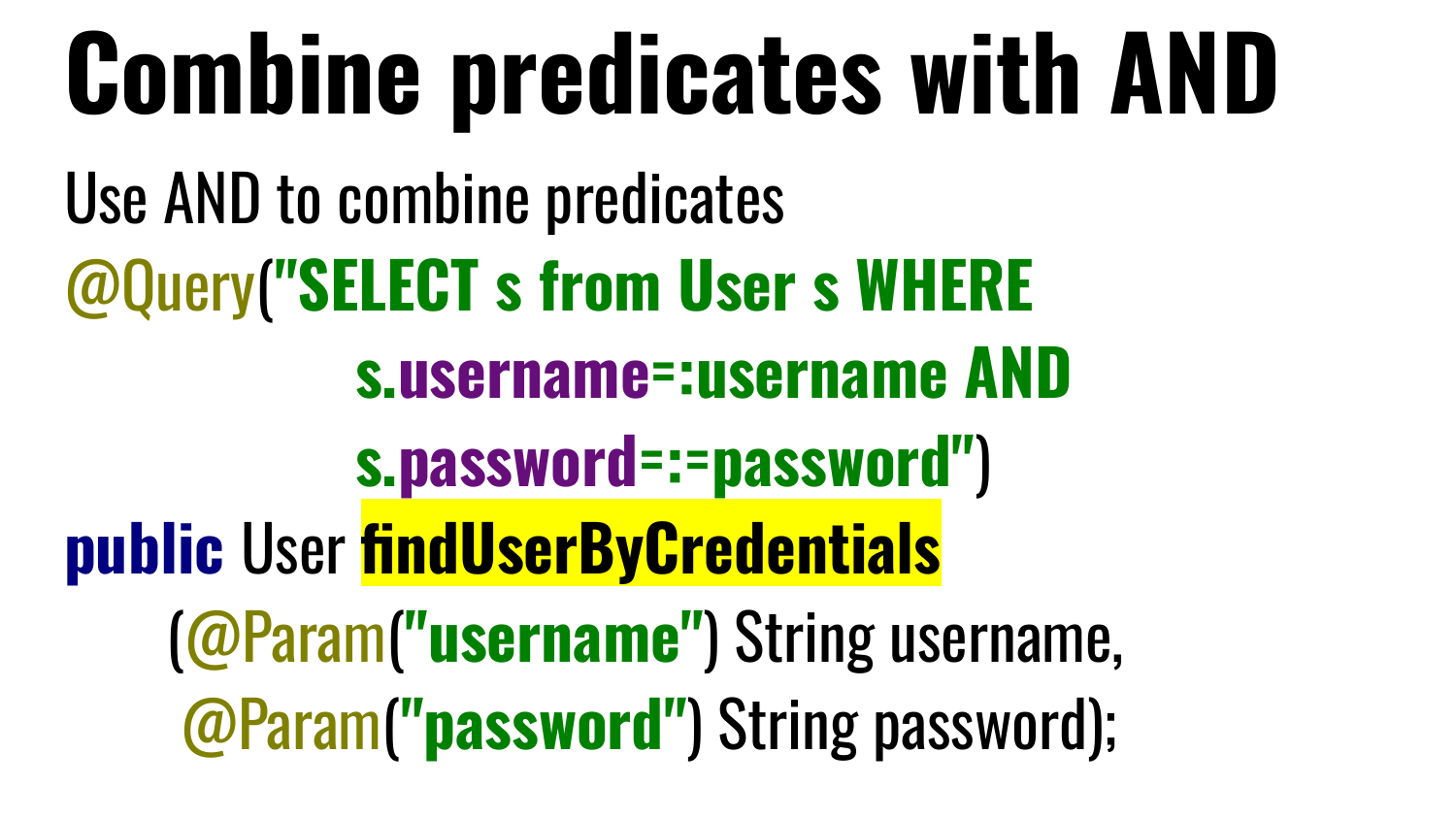

# Combine predicates with AND
Use AND to combine predicates
@Query("SELECT s from User s WHERE
s.username=:username AND
s.password=:=password")
public User findUserByCredentials
       (@Param("username") String username,
        @Param("password") String password);